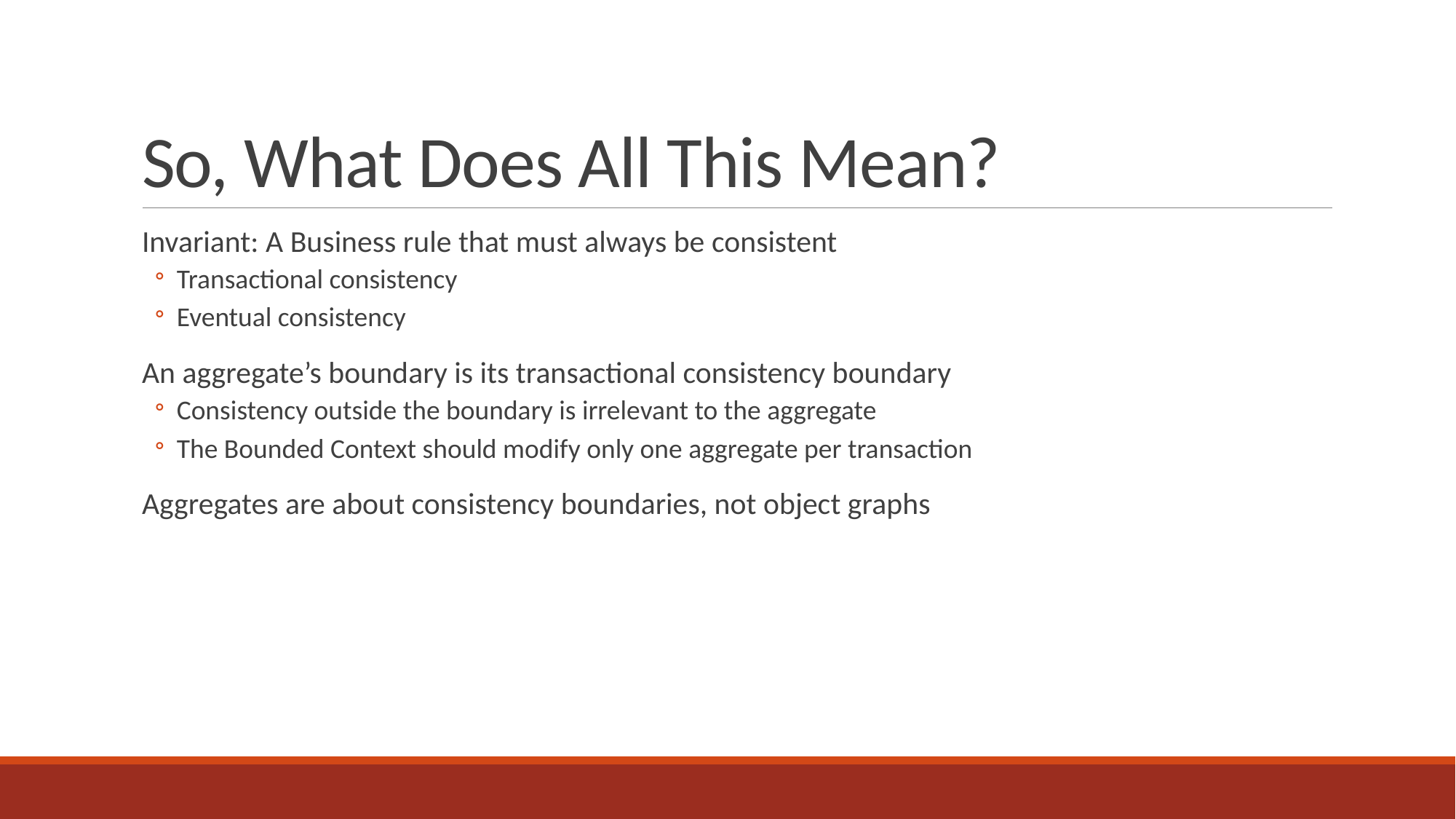

# So, What Does All This Mean?
Invariant: A Business rule that must always be consistent
Transactional consistency
Eventual consistency
An aggregate’s boundary is its transactional consistency boundary
Consistency outside the boundary is irrelevant to the aggregate
The Bounded Context should modify only one aggregate per transaction
Aggregates are about consistency boundaries, not object graphs